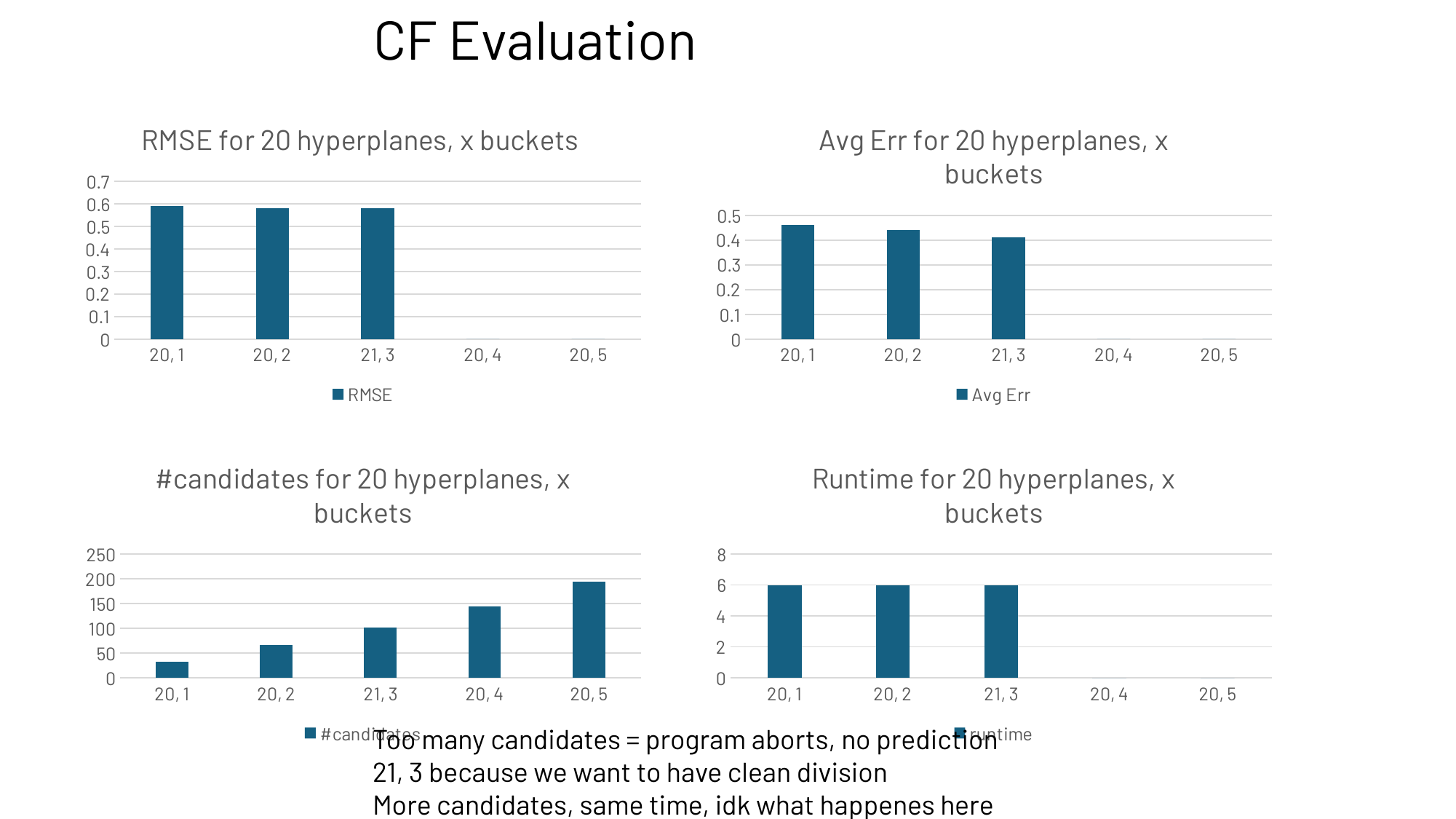

CF Evaluation

### Chart: RMSE for 20 hyperplanes, x buckets

| Category | RMSE |
|---|---|
| 20, 1 | 0.59 |
| 20, 2 | 0.58 |
| 21, 3 | 0.58 |
| 20, 4 | 0.0 |
| 20, 5 | 0.0 |

### Chart: Avg Err for 20 hyperplanes, x buckets

| Category | Avg Err |
|---|---|
| 20, 1 | 0.46 |
| 20, 2 | 0.44 |
| 21, 3 | 0.41 |
| 20, 4 | 0.0 |
| 20, 5 | 0.0 |

### Chart: Runtime for 20 hyperplanes, x buckets

| Category | runtime |
|---|---|
| 20, 1 | 6.0 |
| 20, 2 | 6.0 |
| 21, 3 | 6.0 |
| 20, 4 | 0.0 |
| 20, 5 | 0.0 |

### Chart: #candidates for 20 hyperplanes, x buckets

| Category | #candidates |
|---|---|
| 20, 1 | 32.0 |
| 20, 2 | 66.0 |
| 21, 3 | 101.0 |
| 20, 4 | 145.0 |
| 20, 5 | 195.0 |
Too many candidates = program aborts, no prediction
21, 3 because we want to have clean division
More candidates, same time, idk what happenes here